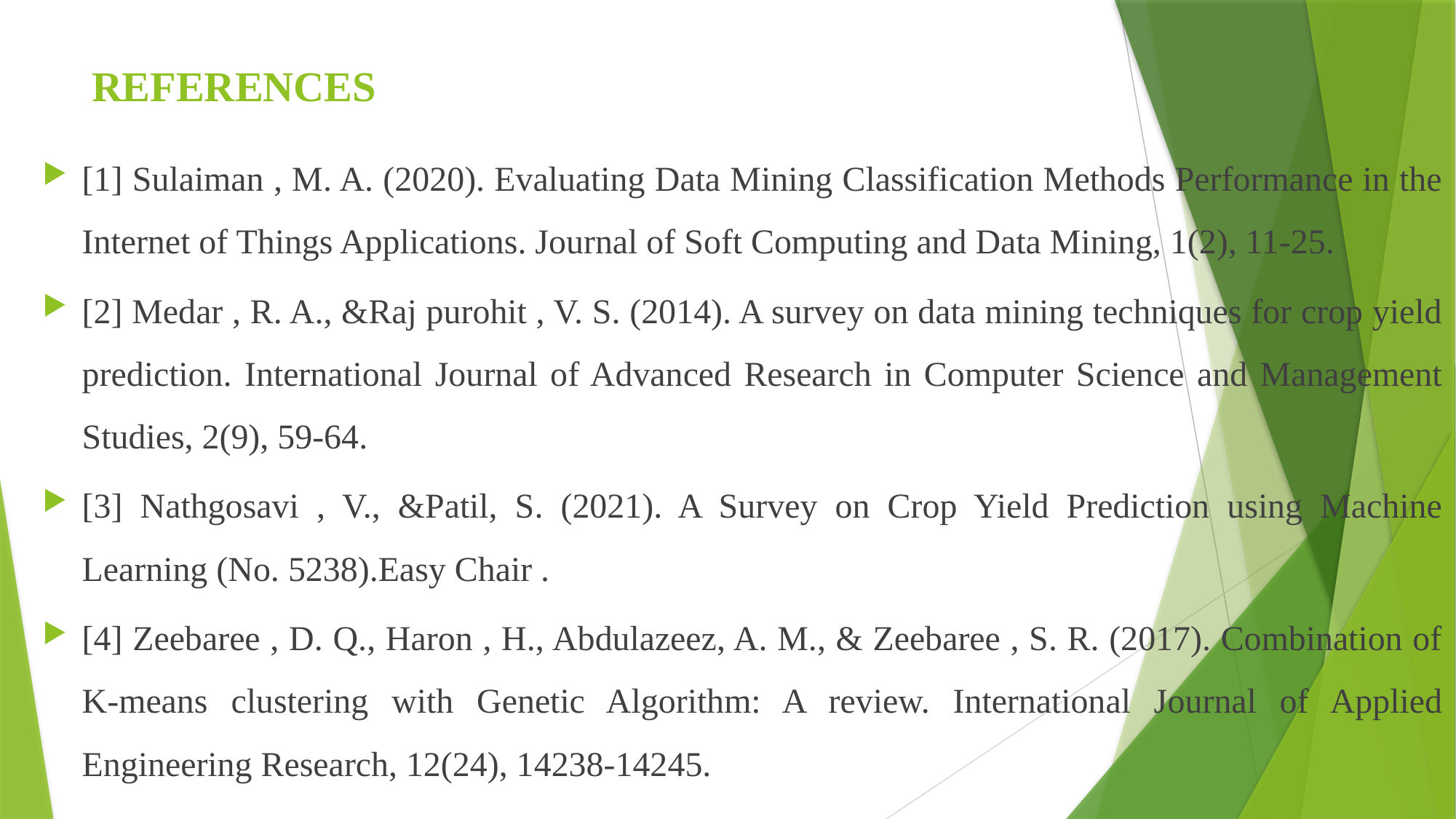

# REFERENCES
[1] Sulaiman , M. A. (2020). Evaluating Data Mining Classification Methods Performance in the Internet of Things Applications. Journal of Soft Computing and Data Mining, 1(2), 11-25.
[2] Medar , R. A., &Raj purohit , V. S. (2014). A survey on data mining techniques for crop yield prediction. International Journal of Advanced Research in Computer Science and Management Studies, 2(9), 59-64.
[3] Nathgosavi , V., &Patil, S. (2021). A Survey on Crop Yield Prediction using Machine Learning (No. 5238).Easy Chair .
[4] Zeebaree , D. Q., Haron , H., Abdulazeez, A. M., & Zeebaree , S. R. (2017). Combination of K-means clustering with Genetic Algorithm: A review. International Journal of Applied Engineering Research, 12(24), 14238-14245.